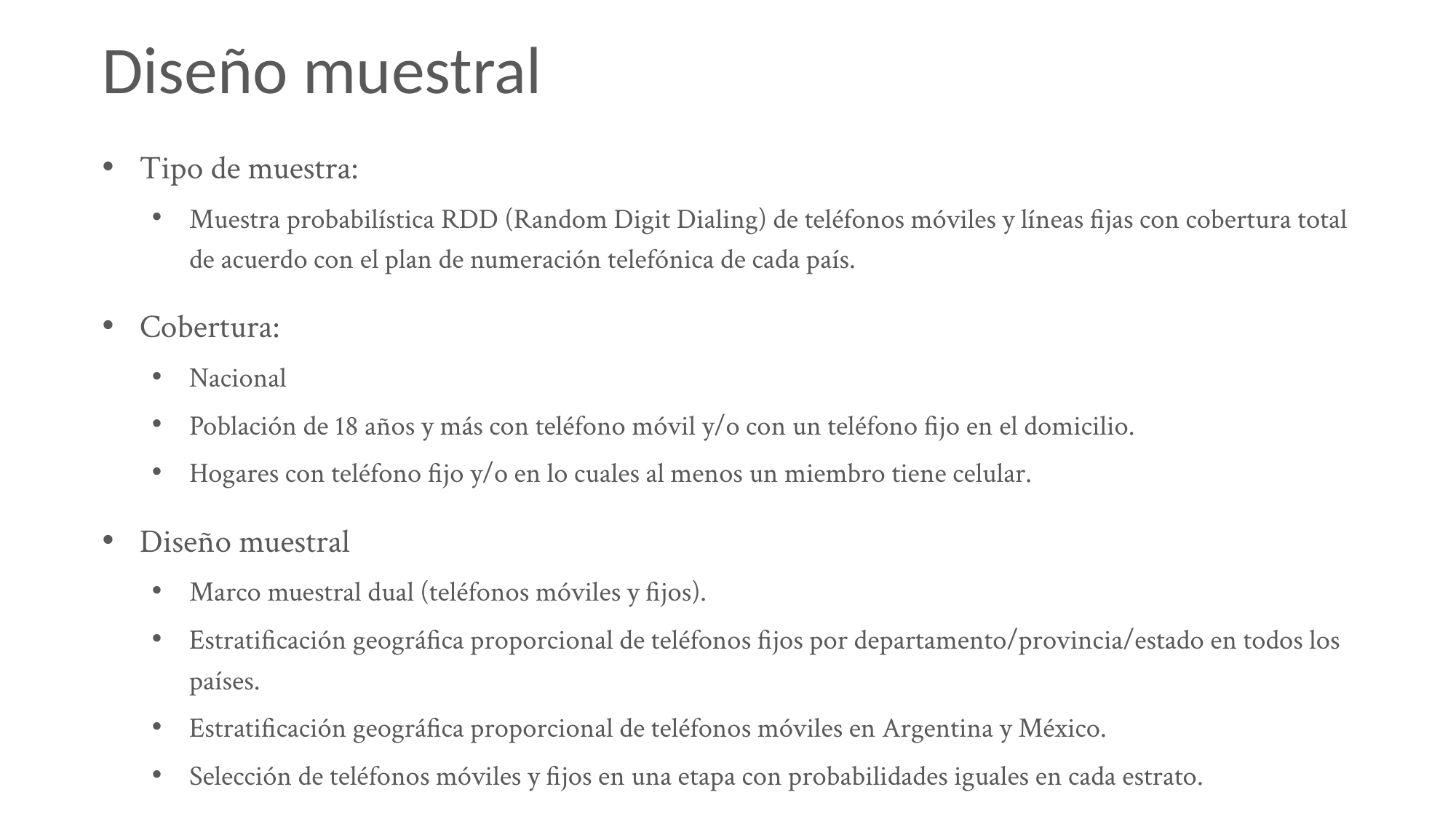

# Diseño muestral
Tipo de muestra:
Muestra probabilística RDD (Random Digit Dialing) de teléfonos móviles y líneas fijas con cobertura total de acuerdo con el plan de numeración telefónica de cada país.
Cobertura:
Nacional
Población de 18 años y más con teléfono móvil y/o con un teléfono fijo en el domicilio.
Hogares con teléfono fijo y/o en lo cuales al menos un miembro tiene celular.
Diseño muestral
Marco muestral dual (teléfonos móviles y fijos).
Estratificación geográfica proporcional de teléfonos fijos por departamento/provincia/estado en todos los países.
Estratificación geográfica proporcional de teléfonos móviles en Argentina y México.
Selección de teléfonos móviles y fijos en una etapa con probabilidades iguales en cada estrato.